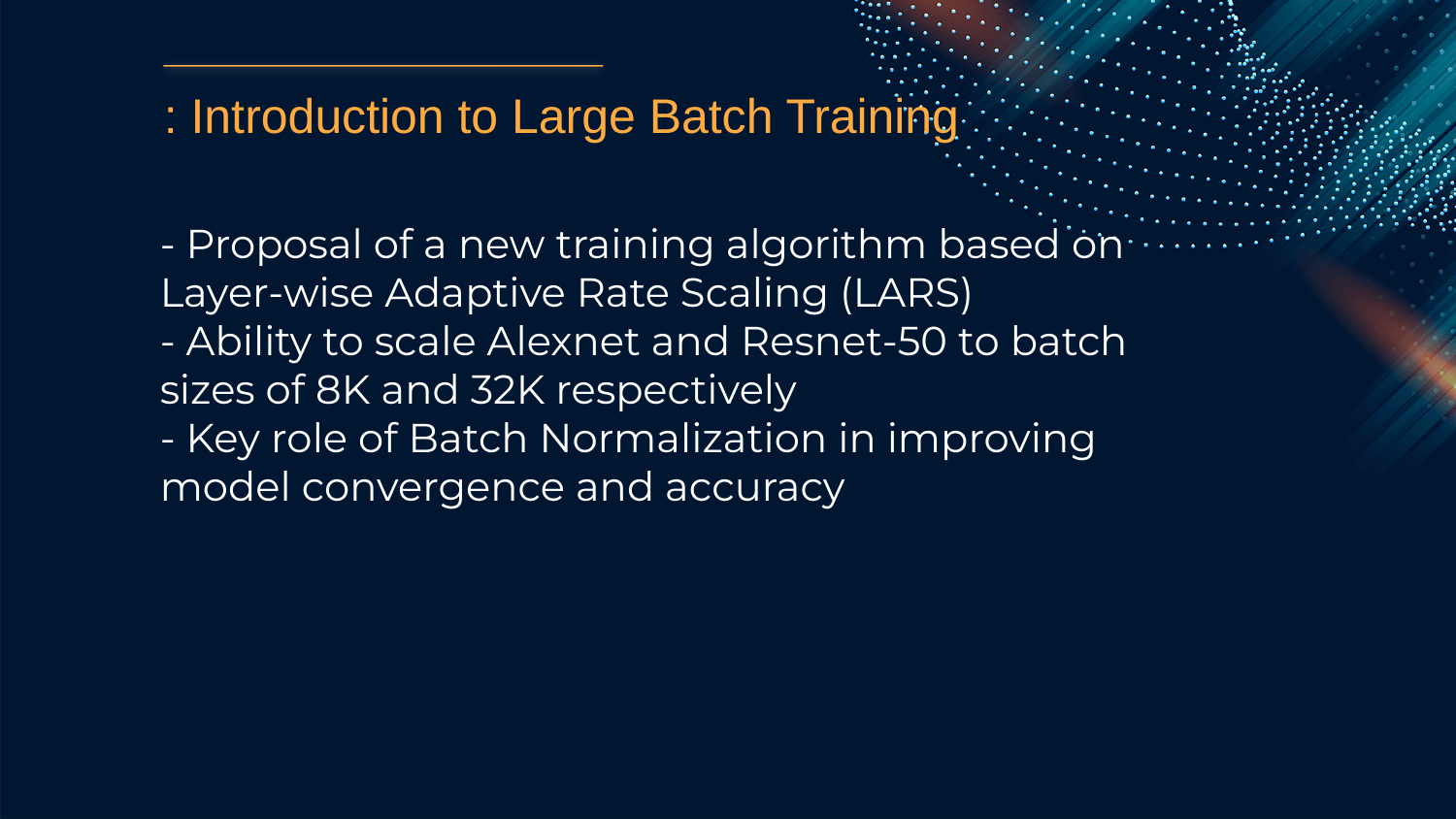

: Introduction to Large Batch Training
- Proposal of a new training algorithm based on Layer-wise Adaptive Rate Scaling (LARS)
- Ability to scale Alexnet and Resnet-50 to batch sizes of 8K and 32K respectively
- Key role of Batch Normalization in improving model convergence and accuracy